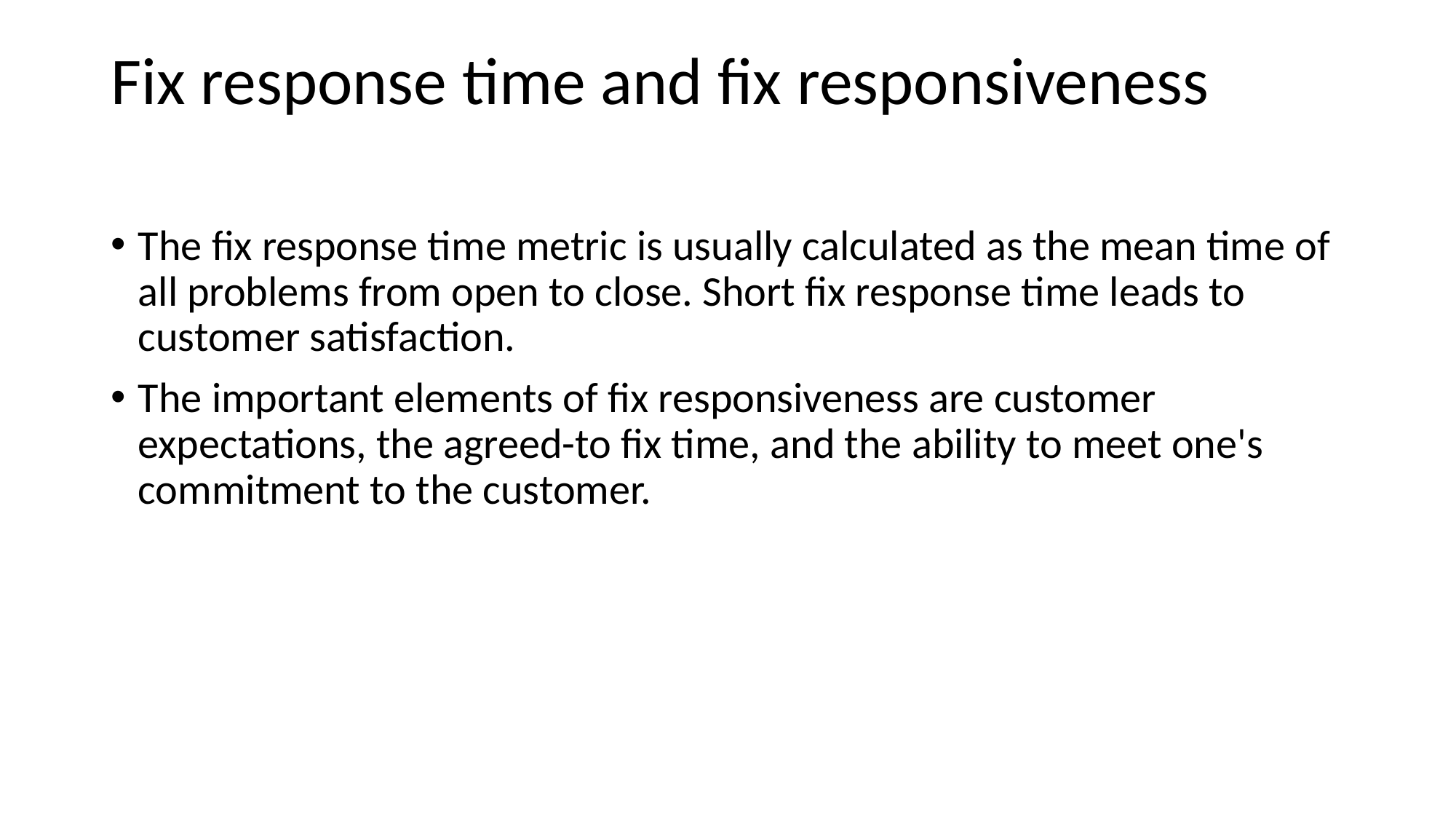

Fix response time and fix responsiveness
The fix response time metric is usually calculated as the mean time of all problems from open to close. Short fix response time leads to customer satisfaction.
The important elements of fix responsiveness are customer expectations, the agreed-to fix time, and the ability to meet one's commitment to the customer.